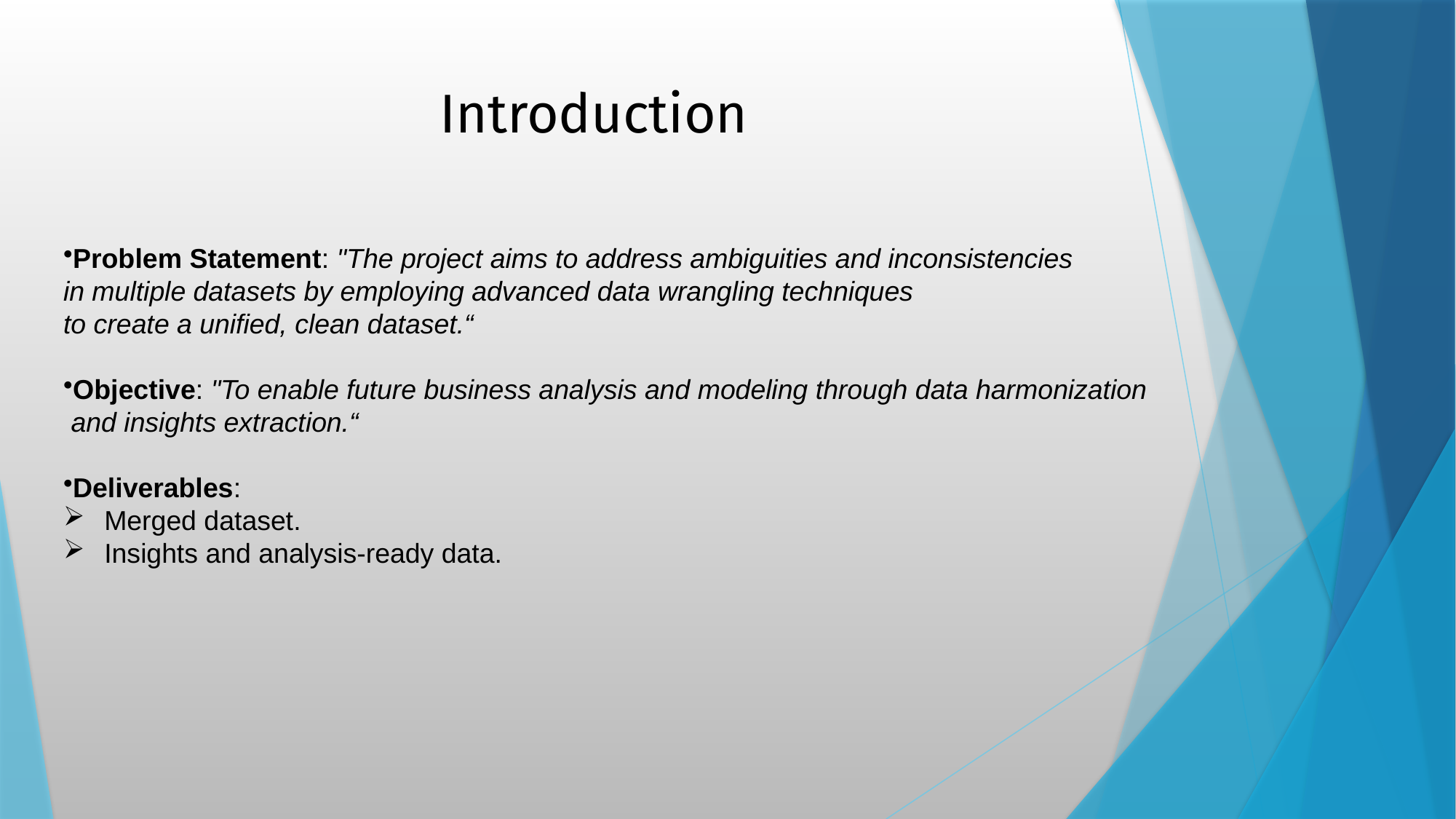

# Introduction
Problem Statement: "The project aims to address ambiguities and inconsistencies
in multiple datasets by employing advanced data wrangling techniques
to create a unified, clean dataset.“

Objective: "To enable future business analysis and modeling through data harmonization
 and insights extraction.“

Deliverables:
Merged dataset.
Insights and analysis-ready data.